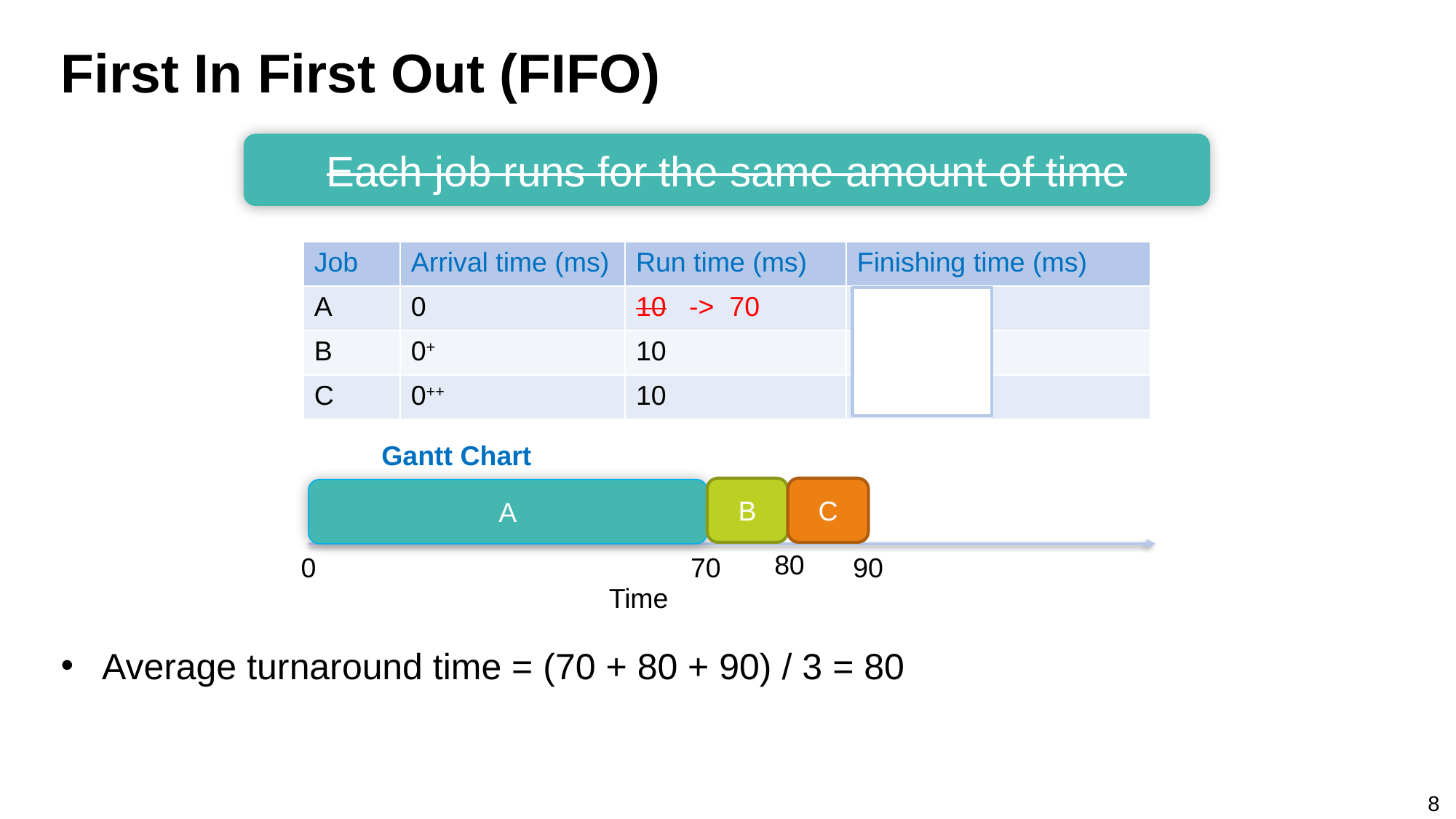

# First In First Out (FIFO)

Average turnaround time = (70 + 80 + 90) / 3 = 80
Each job runs for the same amount of time
| Job | Arrival time (ms) | Run time (ms) | Finishing time (ms) |
| --- | --- | --- | --- |
| A | 0 | 10 -> 70 | 70 |
| B | 0+ | 10 | 80 |
| C | 0++ | 10 | 90 |

Gantt Chart
B
C
A
80
0
70
90
Time
8